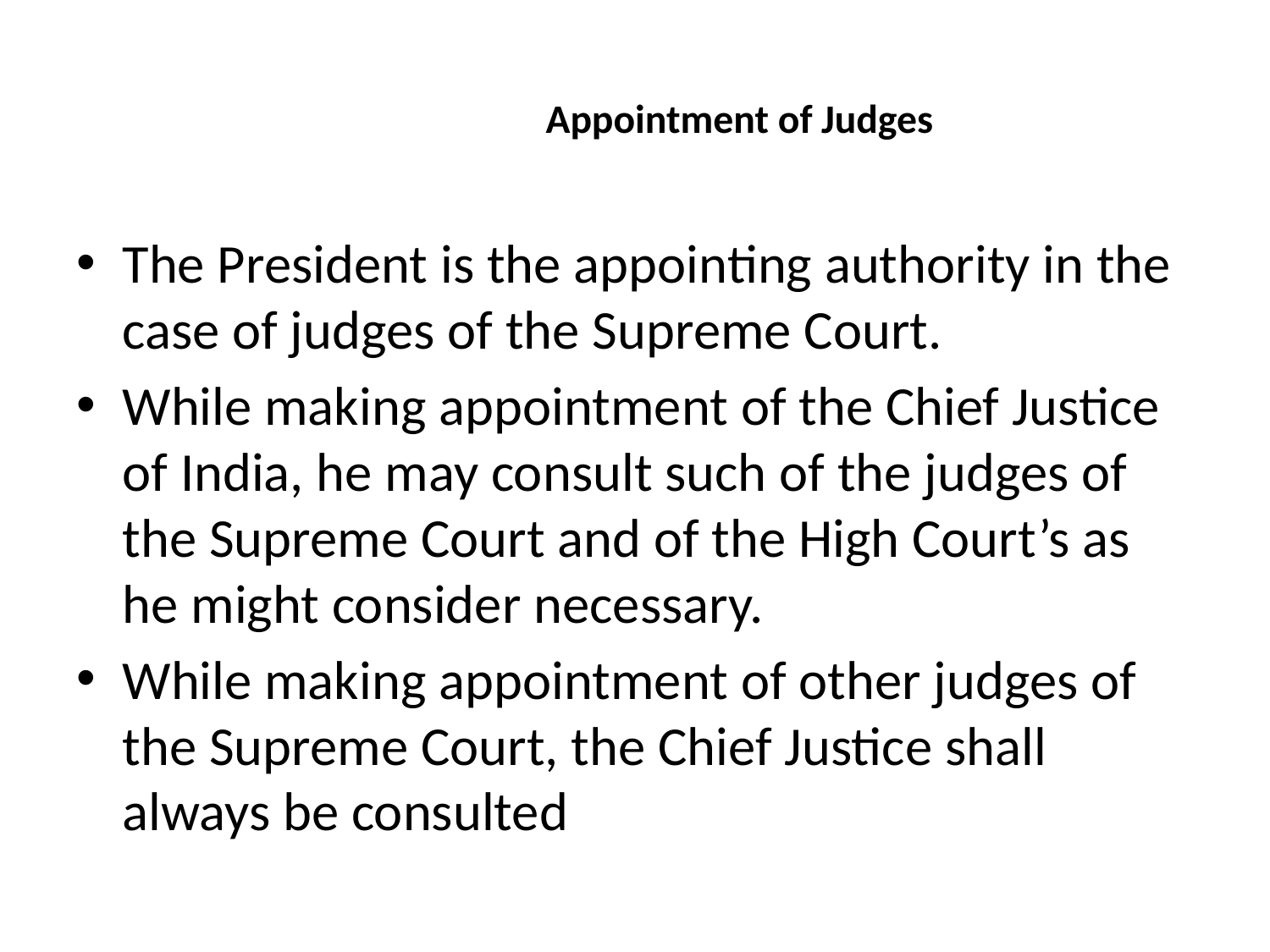

# Appointment of Judges
The President is the appointing authority in the case of judges of the Supreme Court.
While making appointment of the Chief Justice of India, he may consult such of the judges of the Supreme Court and of the High Court’s as he might consider necessary.
While making appointment of other judges of the Supreme Court, the Chief Justice shall always be consulted